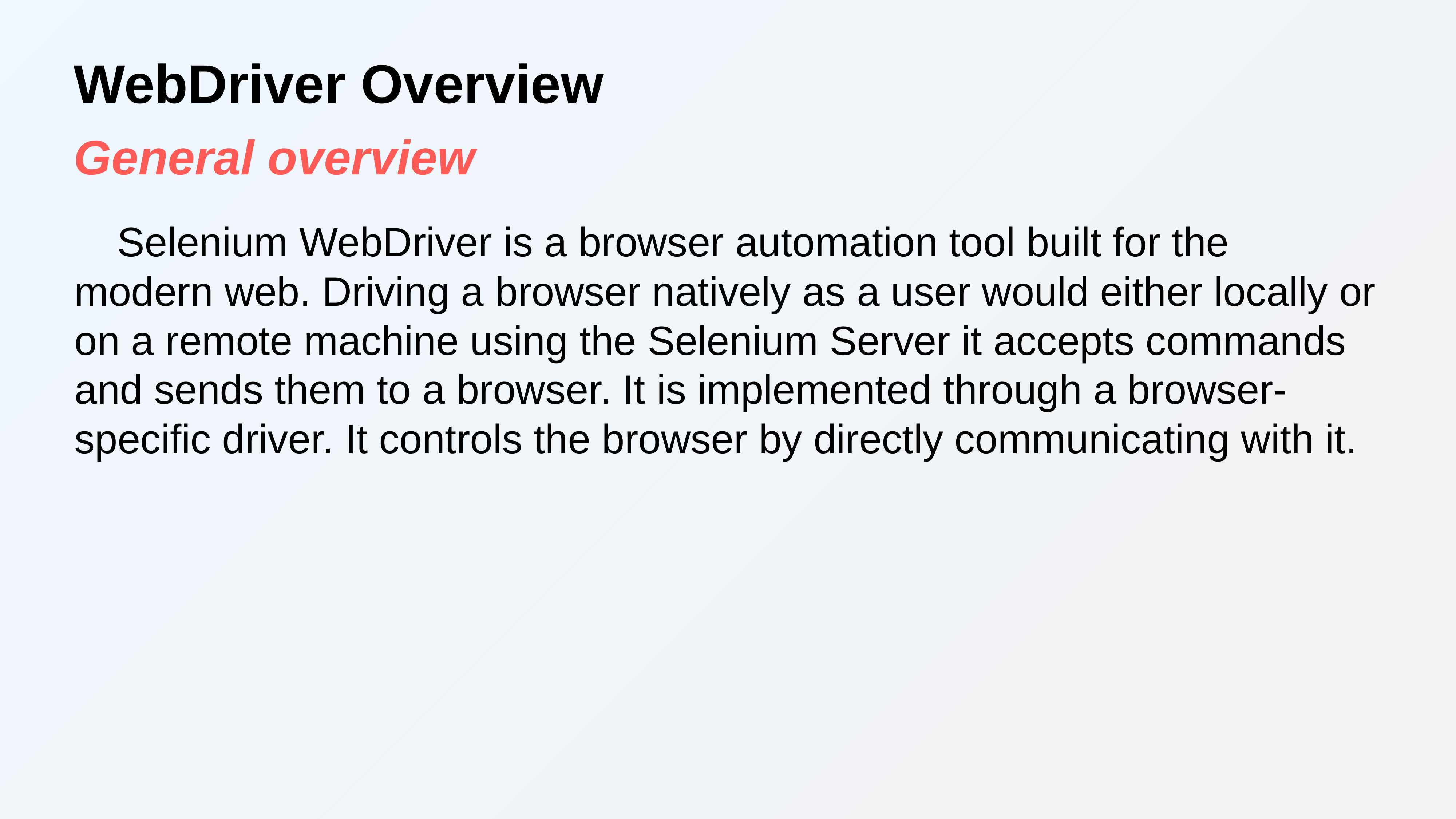

WebDriver Overview
General overview
Selenium WebDriver is a browser automation tool built for the modern web. Driving a browser natively as a user would either locally or on a remote machine using the Selenium Server it accepts commands and sends them to a browser. It is implemented through a browser-specific driver. It controls the browser by directly communicating with it.